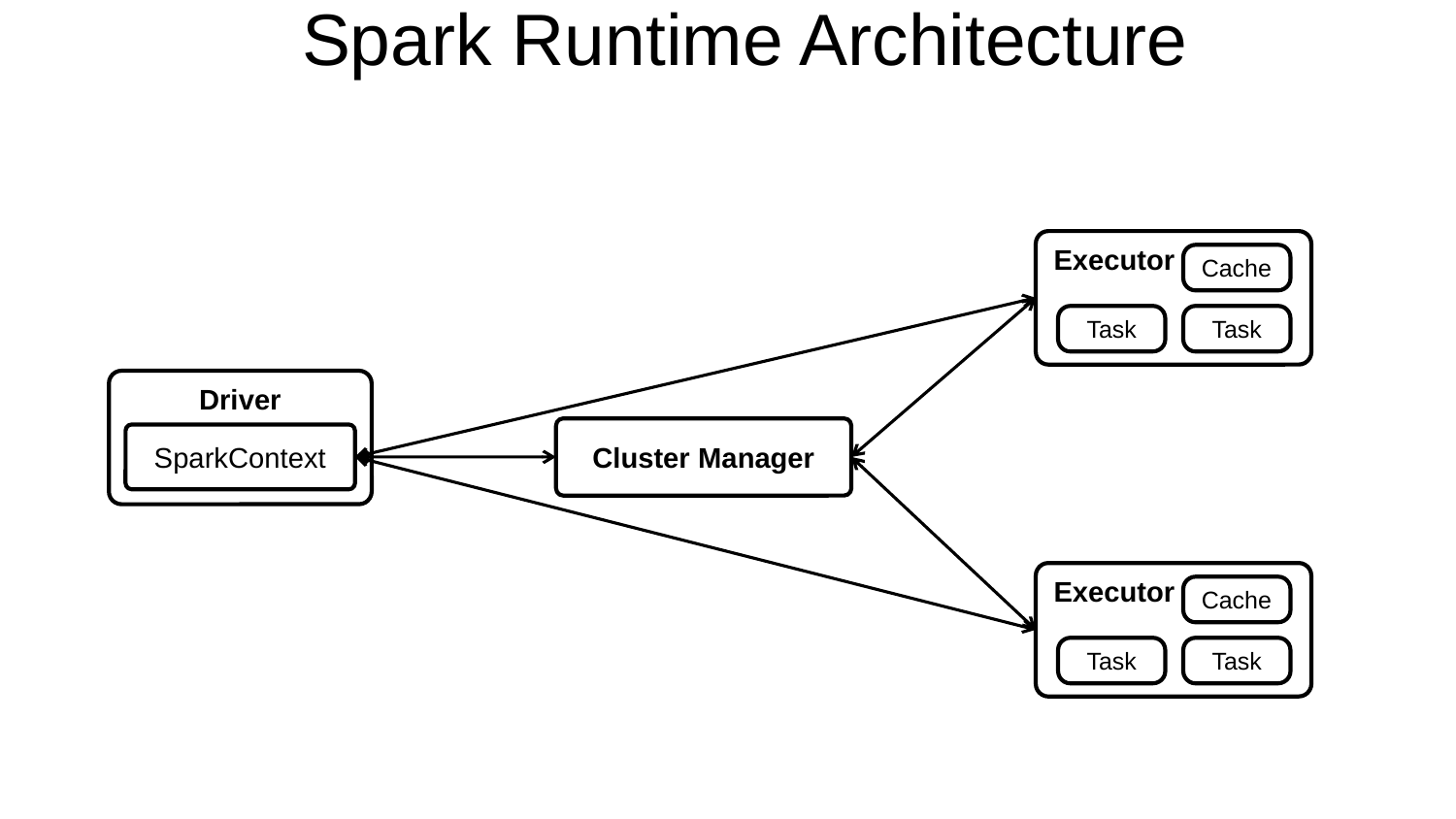

Spark Runtime Architecture
Executor
Cache
Task
Task
Driver
Cluster Manager
SparkContext
Executor
Cache
Task
Task